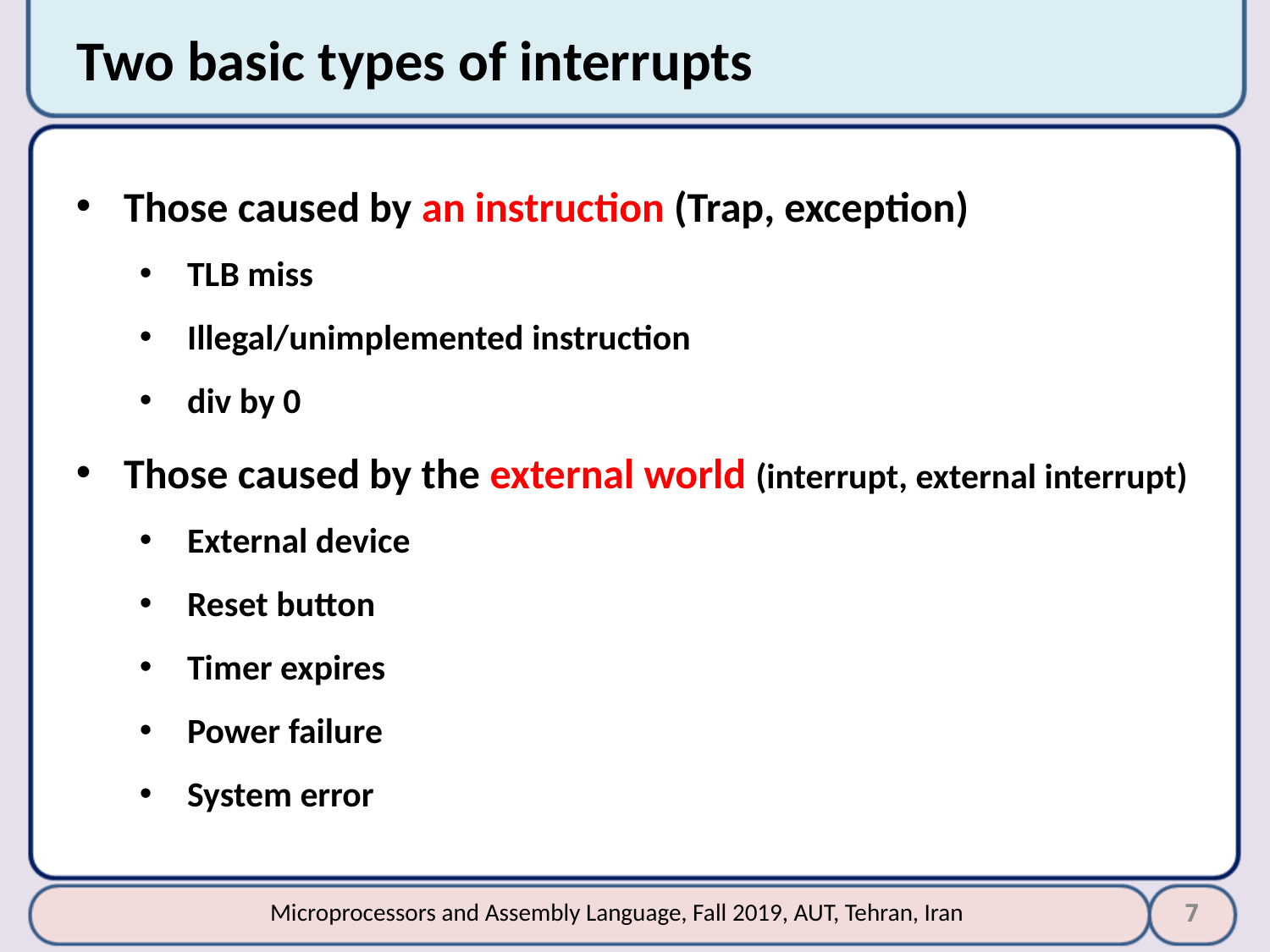

# Two basic types of interrupts

Those caused by an instruction (Trap, exception)
TLB miss
Illegal/unimplemented instruction
div by 0
Those caused by the external world (interrupt, external interrupt)
External device
Reset button
Timer expires
Power failure
System error
7
Microprocessors and Assembly Language, Fall 2019, AUT, Tehran, Iran